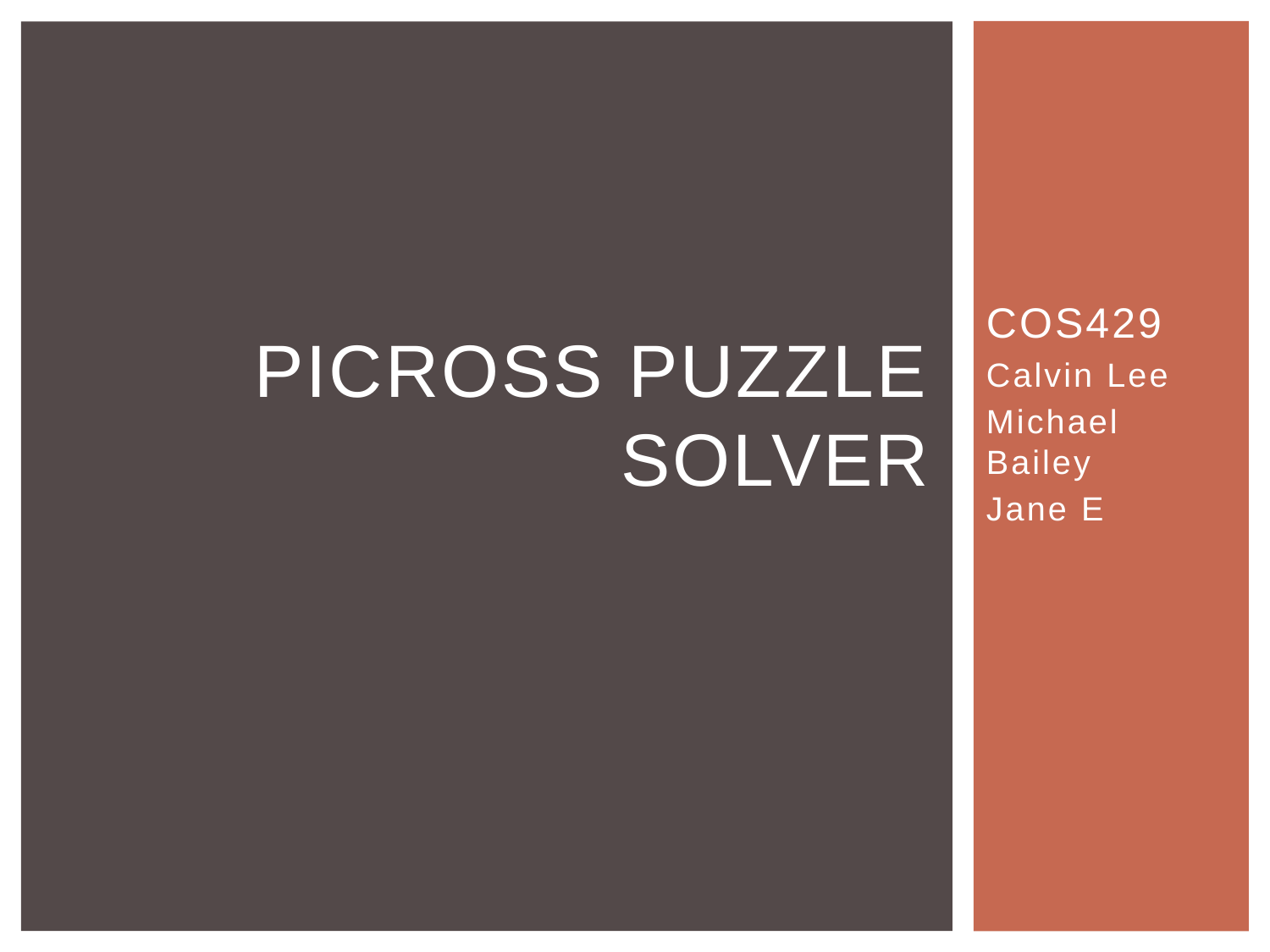

# Picross Puzzle Solver
COS429
Calvin Lee
Michael Bailey
Jane E